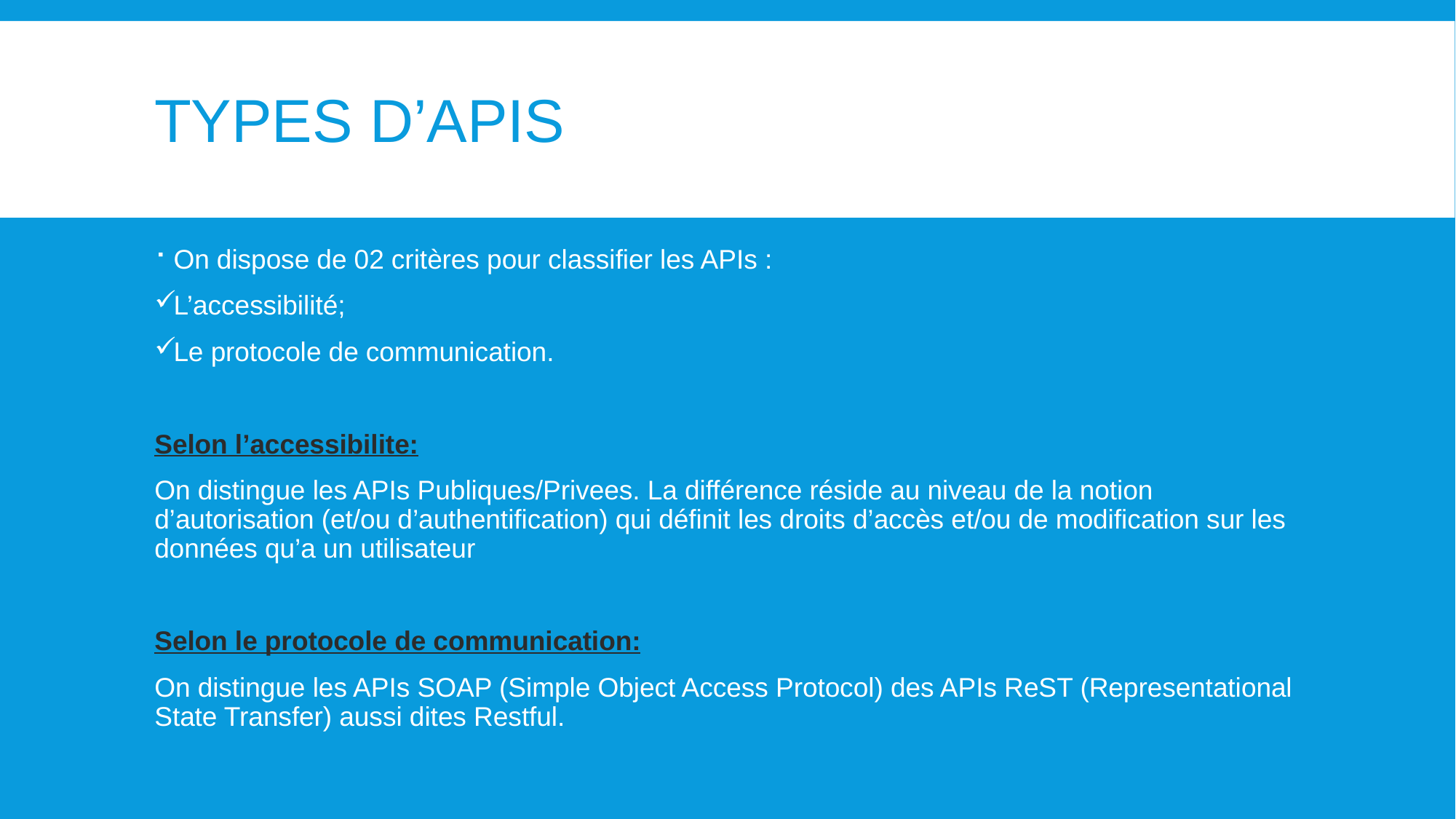

# Types d’apis
On dispose de 02 critères pour classifier les APIs :
L’accessibilité;
Le protocole de communication.

Selon l’accessibilite:
On distingue les APIs Publiques/Privees. La différence réside au niveau de la notion d’autorisation (et/ou d’authentification) qui définit les droits d’accès et/ou de modification sur les données qu’a un utilisateur

Selon le protocole de communication:
On distingue les APIs SOAP (Simple Object Access Protocol) des APIs ReST (Representational State Transfer) aussi dites Restful.